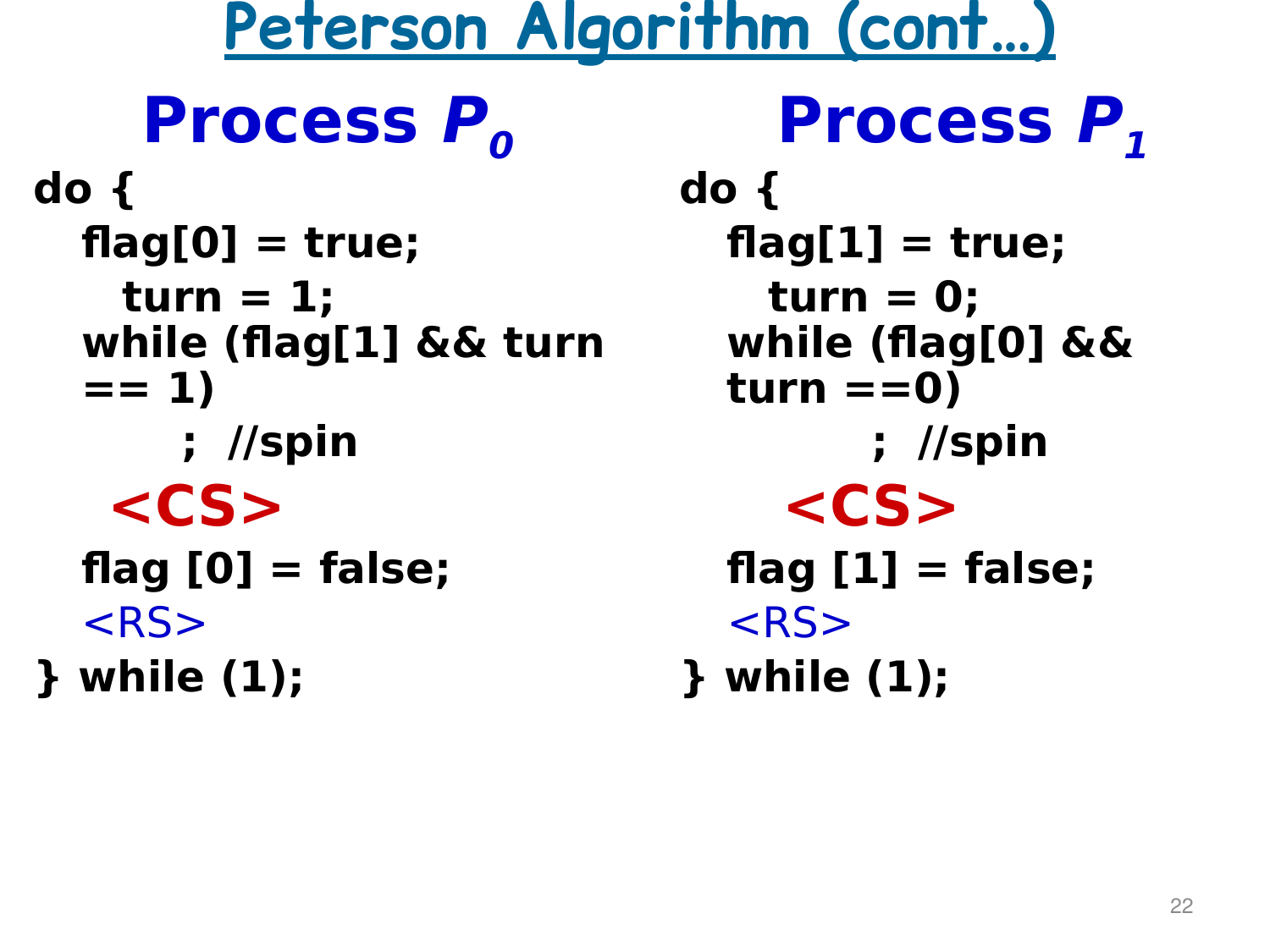

# Peterson Algorithm (cont…)
Process P0
do {
	flag[0] = true;
      turn = 1;
while (flag[1] && turn == 1)
          ;  //spin
     <CS>
	flag [0] = false;
	<RS>
} while (1);
Process P1
do {
	flag[1] = true;
      turn = 0;
while (flag[0] && turn ==0)
             ;  //spin
       <CS>
	flag [1] = false;
	<RS>
} while (1);
22